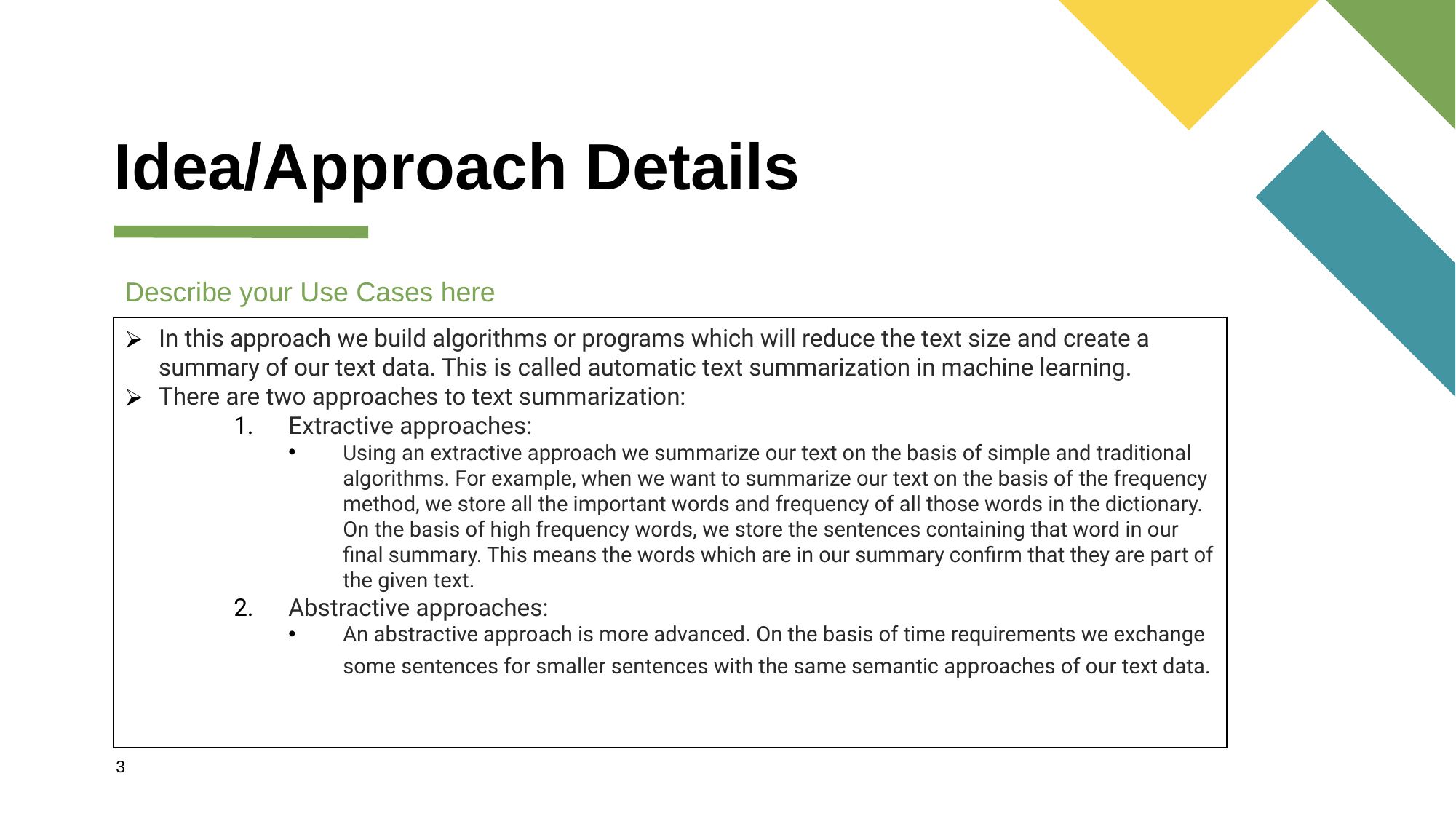

# Idea/Approach Details
Describe your Use Cases here
In this approach we build algorithms or programs which will reduce the text size and create a summary of our text data. This is called automatic text summarization in machine learning.
There are two approaches to text summarization:
Extractive approaches:
Using an extractive approach we summarize our text on the basis of simple and traditional algorithms. For example, when we want to summarize our text on the basis of the frequency method, we store all the important words and frequency of all those words in the dictionary. On the basis of high frequency words, we store the sentences containing that word in our final summary. This means the words which are in our summary confirm that they are part of the given text.
Abstractive approaches:
An abstractive approach is more advanced. On the basis of time requirements we exchange some sentences for smaller sentences with the same semantic approaches of our text data.

3